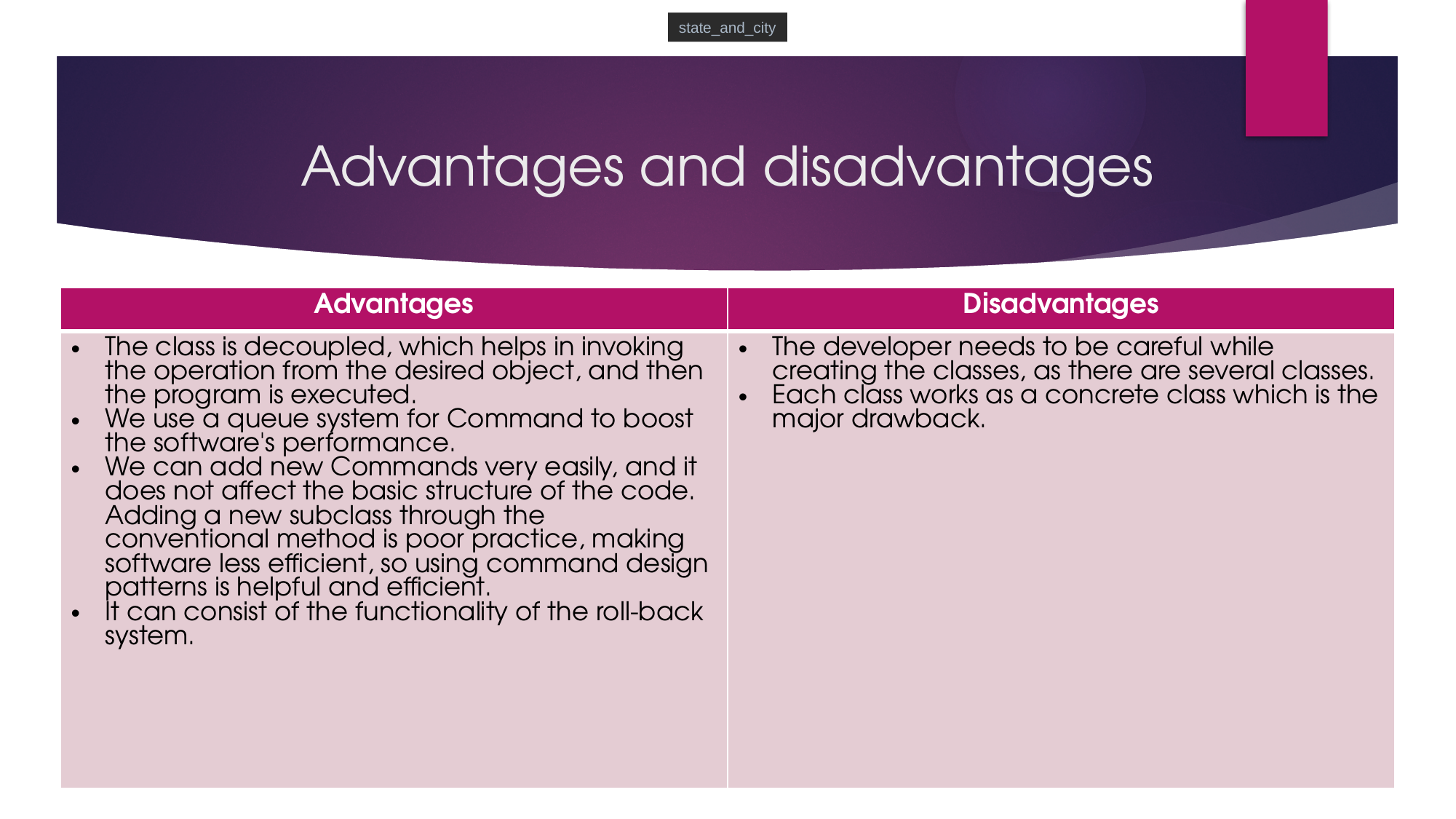

state_and_city
# Advantages and disadvantages
| Advantages | Disadvantages |
| --- | --- |
| The class is decoupled, which helps in invoking the operation from the desired object, and then the program is executed. We use a queue system for Command to boost the software's performance. We can add new Commands very easily, and it does not affect the basic structure of the code. Adding a new subclass through the conventional method is poor practice, making software less efficient, so using command design patterns is helpful and efficient. It can consist of the functionality of the roll-back system. | The developer needs to be careful while creating the classes, as there are several classes. Each class works as a concrete class which is the major drawback. |